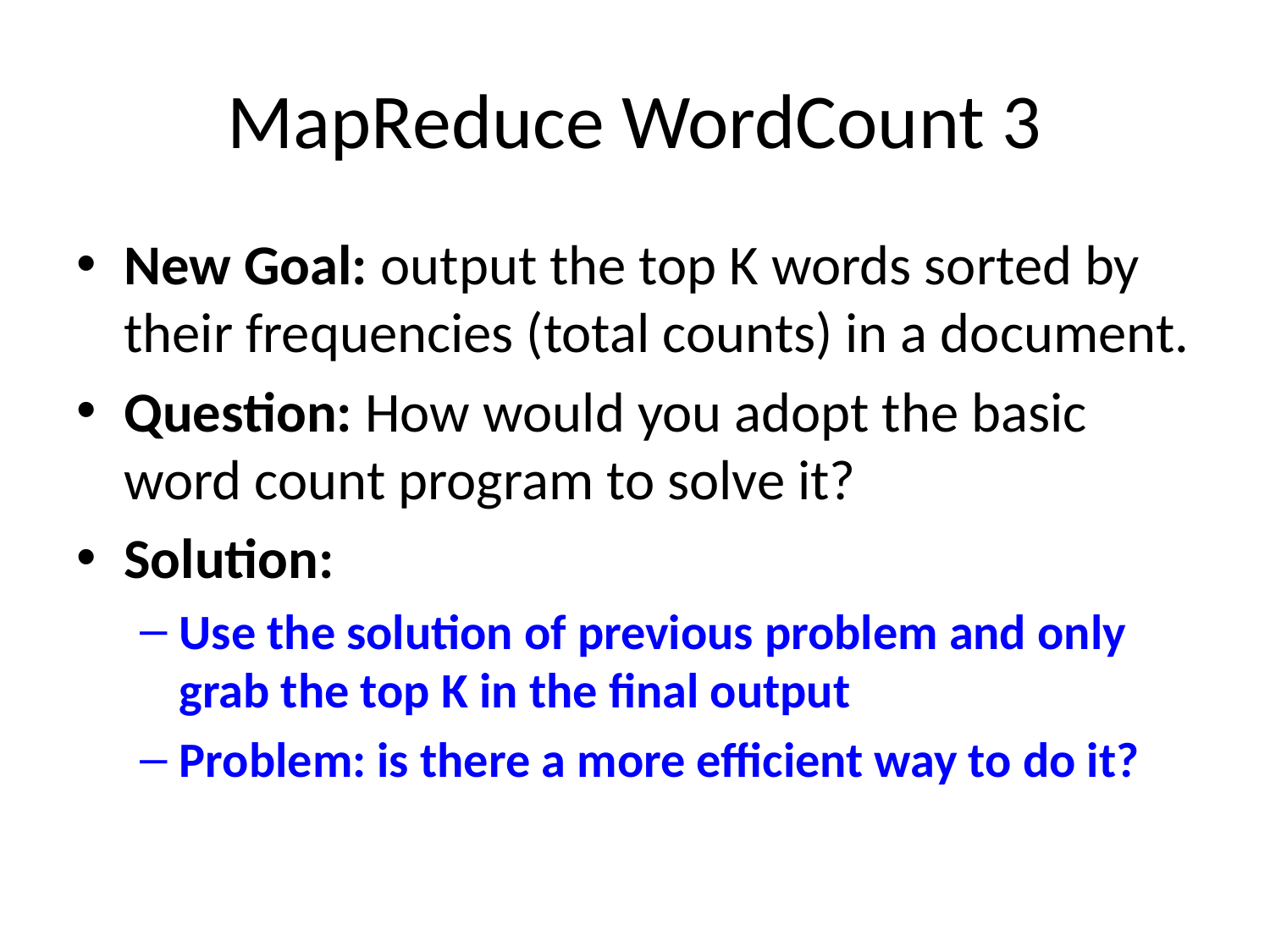

# MapReduce WordCount 3
New Goal: output the top K words sorted by their frequencies (total counts) in a document.
Question: How would you adopt the basic word count program to solve it?
Solution:
Use the solution of previous problem and only grab the top K in the final output
Problem: is there a more efficient way to do it?